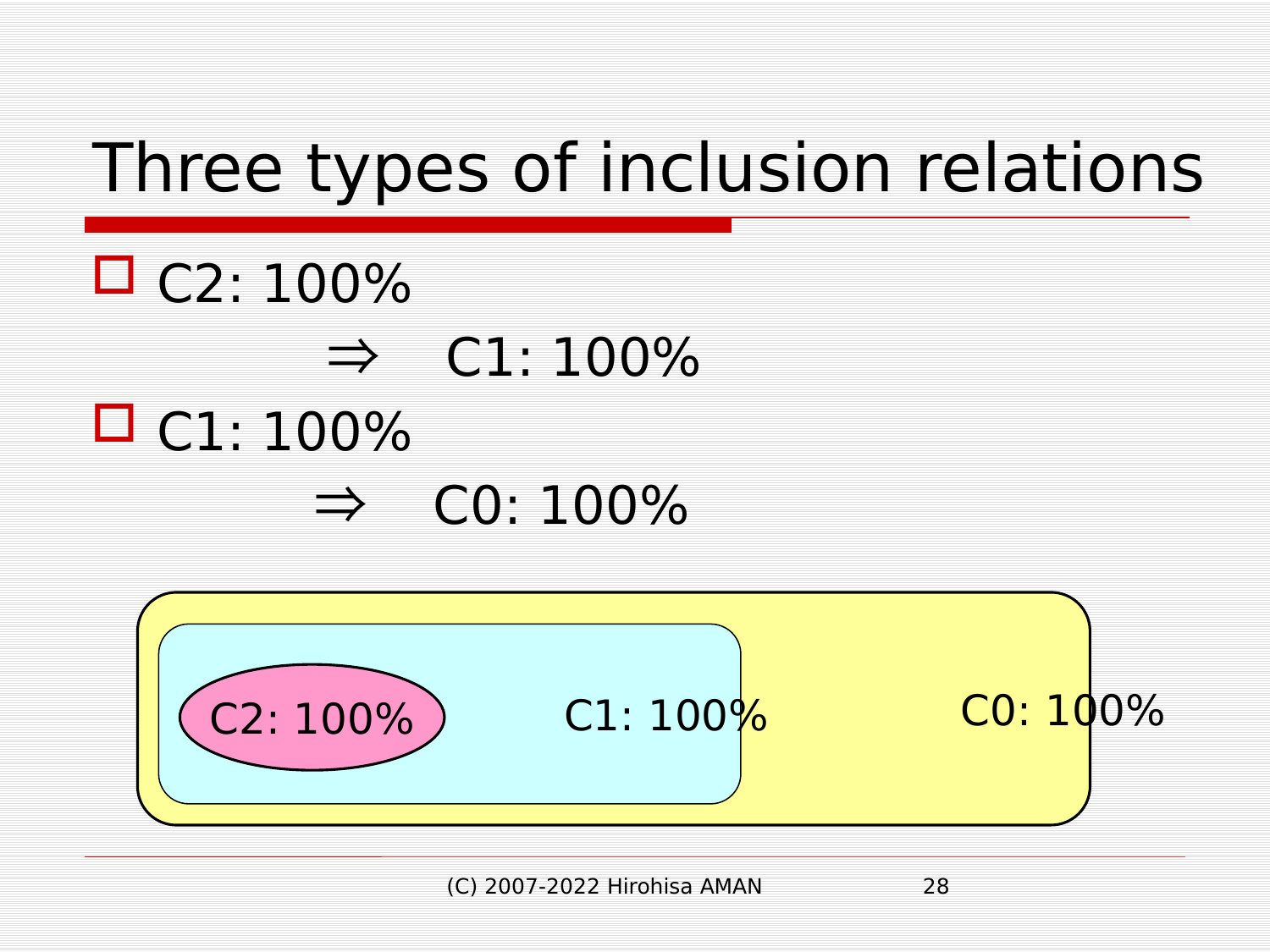

# Three types of inclusion relations
C2: 100%
 　　　　⇒　C1: 100%
C1: 100%
　　　　 ⇒　C0: 100%
　　　　　　　　　　　　　　　　　　　　　C0: 100%
　　　　　　　　　　C1: 100%
C2: 100%
(C) 2007-2022 Hirohisa AMAN
28